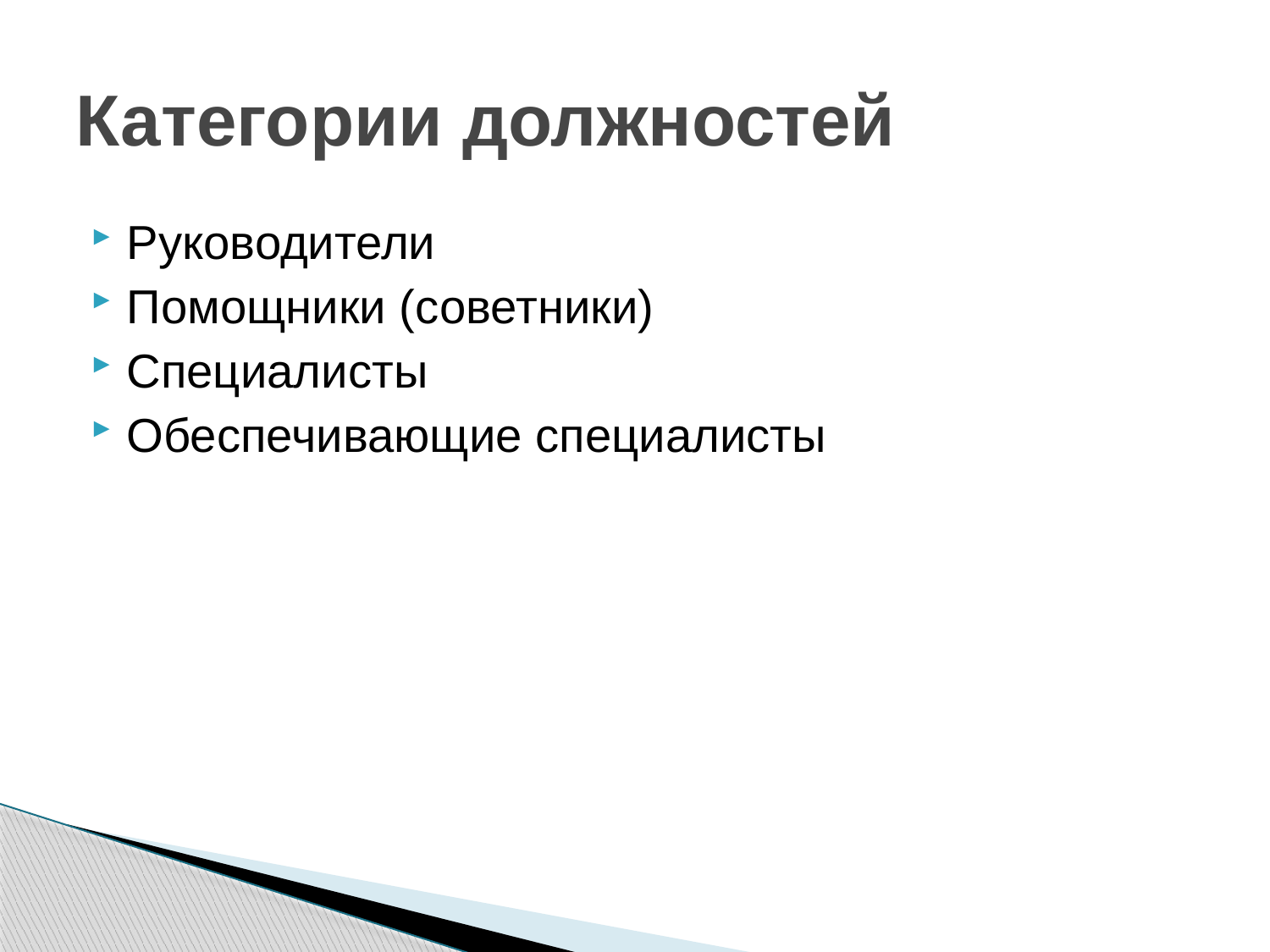

# Категории должностей
Руководители
Помощники (советники)
Специалисты
Обеспечивающие специалисты